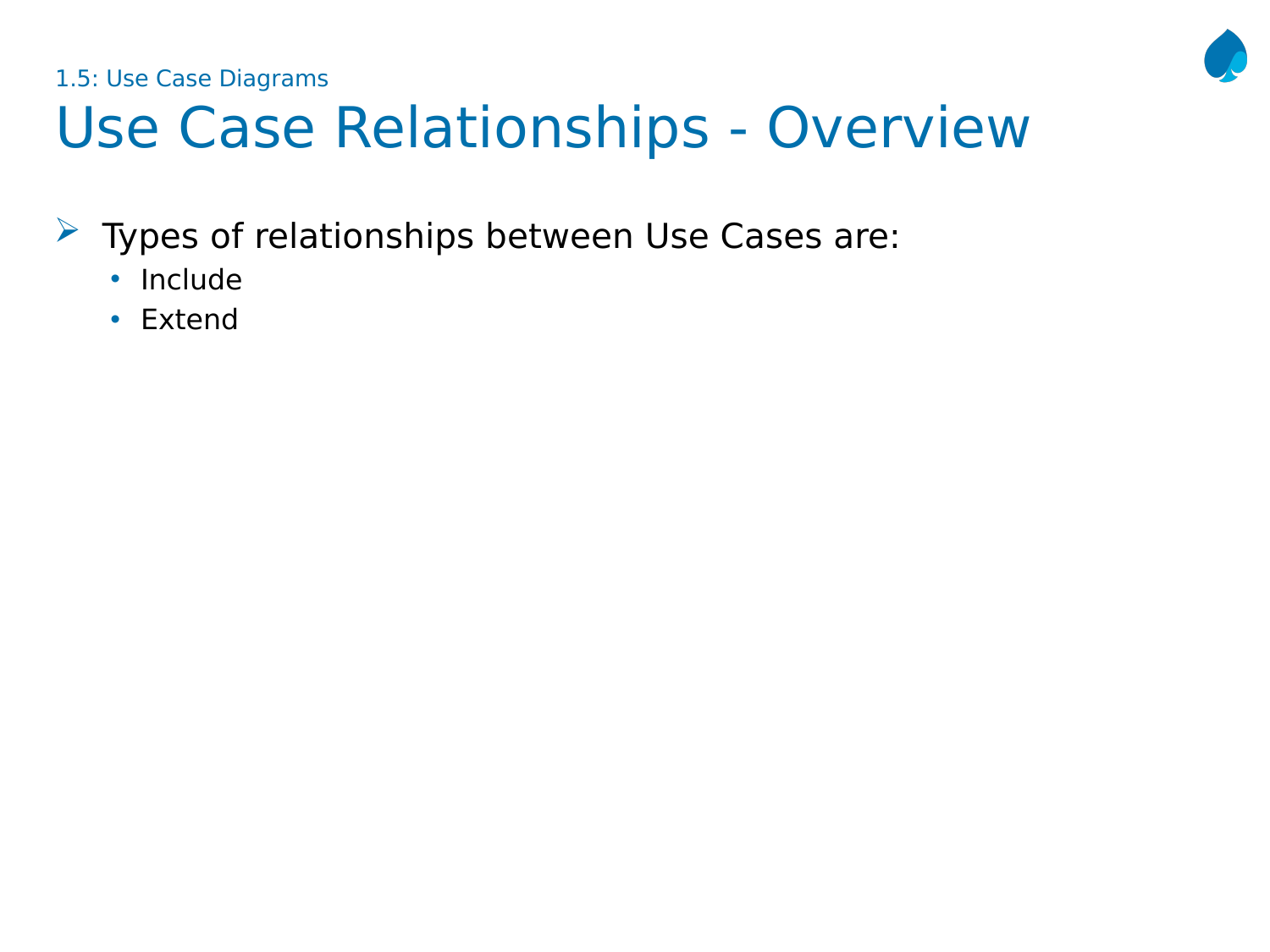

# 1.5: Use Case Diagrams Use Case Relationships - Overview
Types of relationships between Use Cases are:
Include
Extend